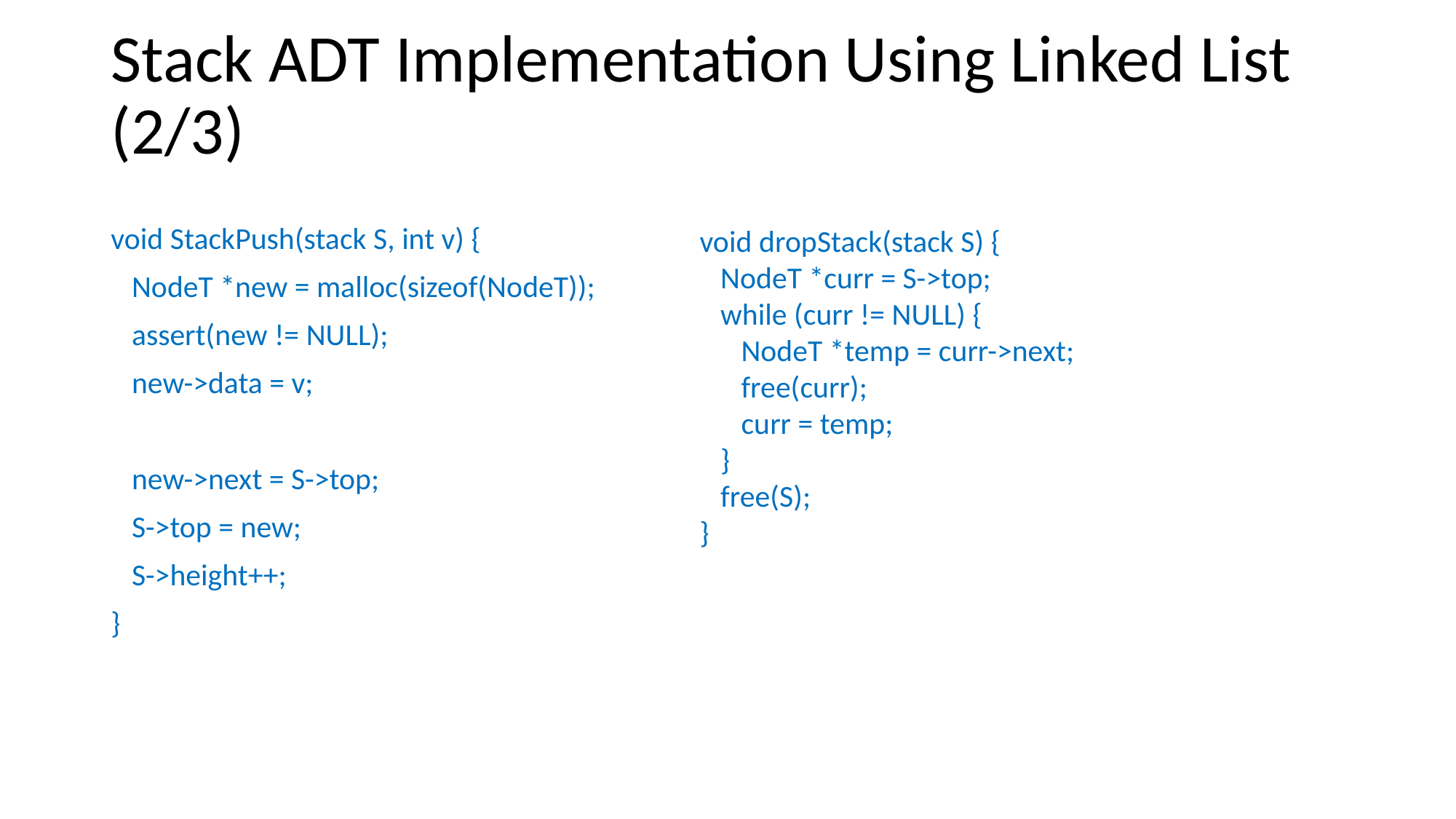

# Stack ADT Implementation Using Linked List (2/3)
void dropStack(stack S) {
   NodeT *curr = S->top;
   while (curr != NULL) {
      NodeT *temp = curr->next;
      free(curr);
      curr = temp;
   }
   free(S);
}
void StackPush(stack S, int v) {
   NodeT *new = malloc(sizeof(NodeT));
   assert(new != NULL);
   new->data = v;

   new->next = S->top;
   S->top = new;
   S->height++;
}